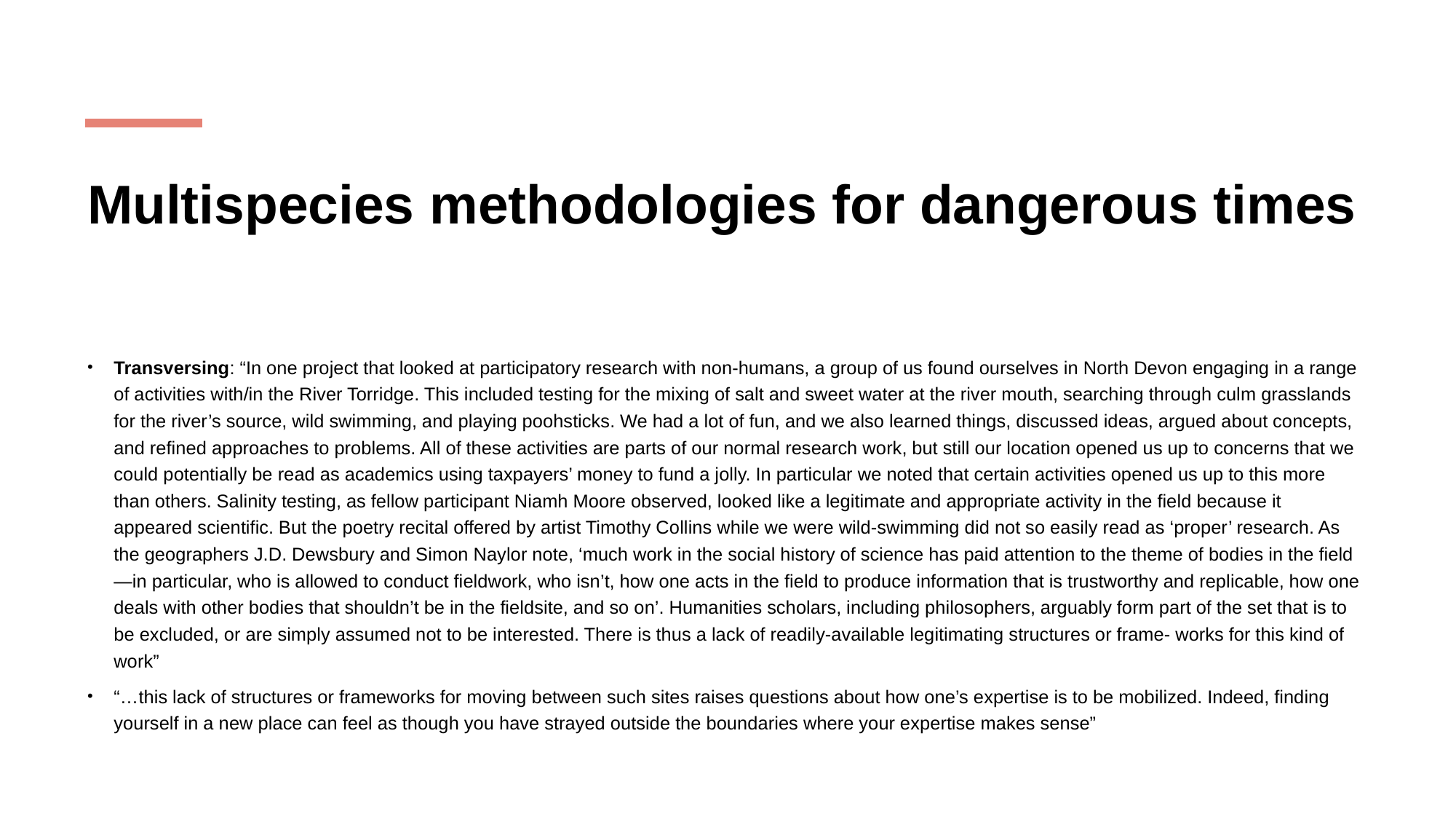

# Multispecies methodologies for dangerous times

Transversing: “In one project that looked at participatory research with non-humans, a group of us found ourselves in North Devon engaging in a range of activities with/in the River Torridge. This included testing for the mixing of salt and sweet water at the river mouth, searching through culm grasslands for the river’s source, wild swimming, and playing poohsticks. We had a lot of fun, and we also learned things, discussed ideas, argued about concepts, and refined approaches to problems. All of these activities are parts of our normal research work, but still our location opened us up to concerns that we could potentially be read as academics using taxpayers’ money to fund a jolly. In particular we noted that certain activities opened us up to this more than others. Salinity testing, as fellow participant Niamh Moore observed, looked like a legitimate and appropriate activity in the field because it appeared scientific. But the poetry recital offered by artist Timothy Collins while we were wild-swimming did not so easily read as ‘proper’ research. As the geographers J.D. Dewsbury and Simon Naylor note, ‘much work in the social history of science has paid attention to the theme of bodies in the field—in particular, who is allowed to conduct fieldwork, who isn’t, how one acts in the field to produce information that is trustworthy and replicable, how one deals with other bodies that shouldn’t be in the fieldsite, and so on’. Humanities scholars, including philosophers, arguably form part of the set that is to be excluded, or are simply assumed not to be interested. There is thus a lack of readily-available legitimating structures or frame- works for this kind of work”
“…this lack of structures or frameworks for moving between such sites raises questions about how one’s expertise is to be mobilized. Indeed, finding yourself in a new place can feel as though you have strayed outside the boundaries where your expertise makes sense”